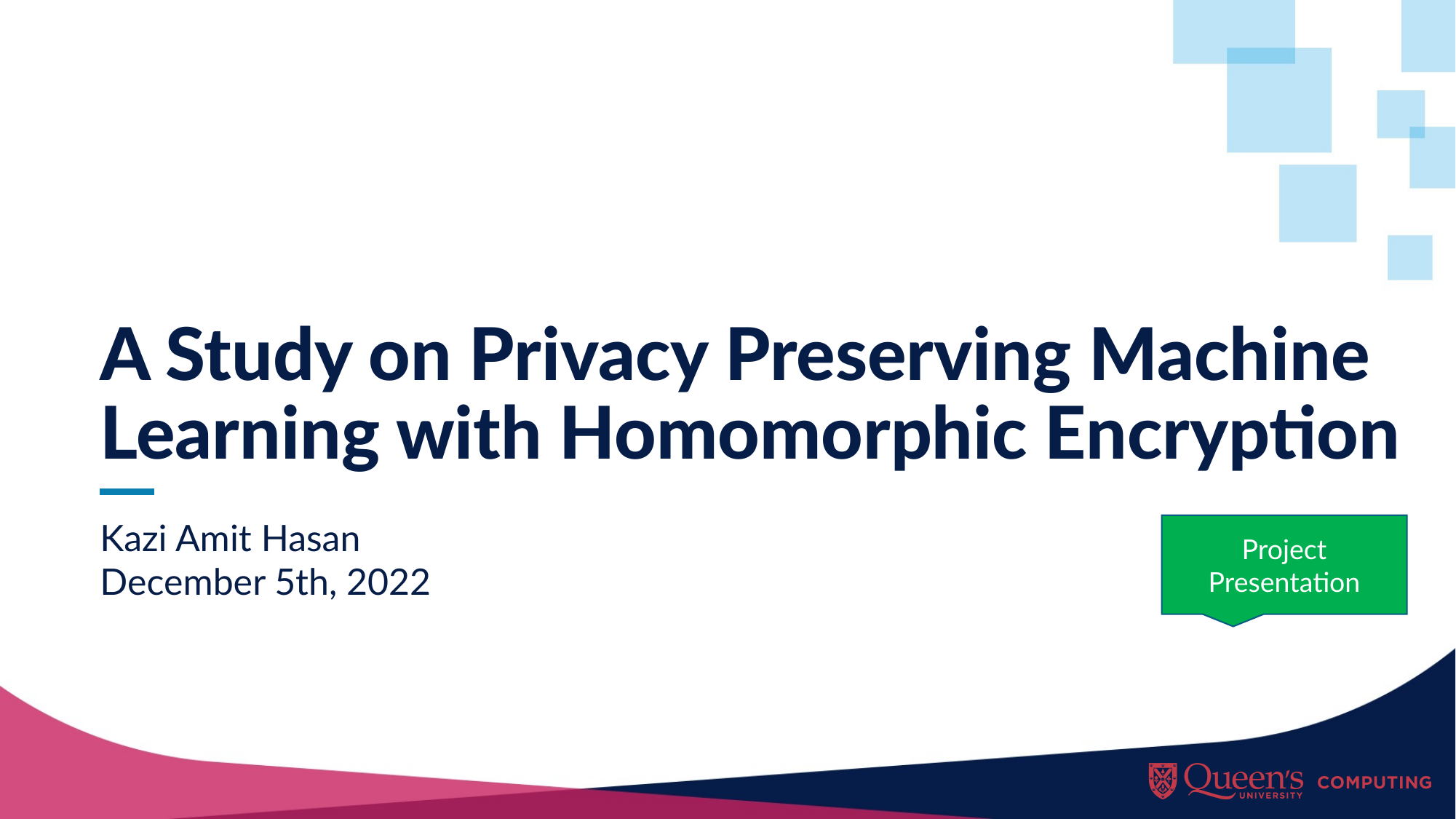

# A Study on Privacy Preserving Machine Learning with Homomorphic Encryption
Kazi Amit Hasan
December 5th, 2022
Project Presentation